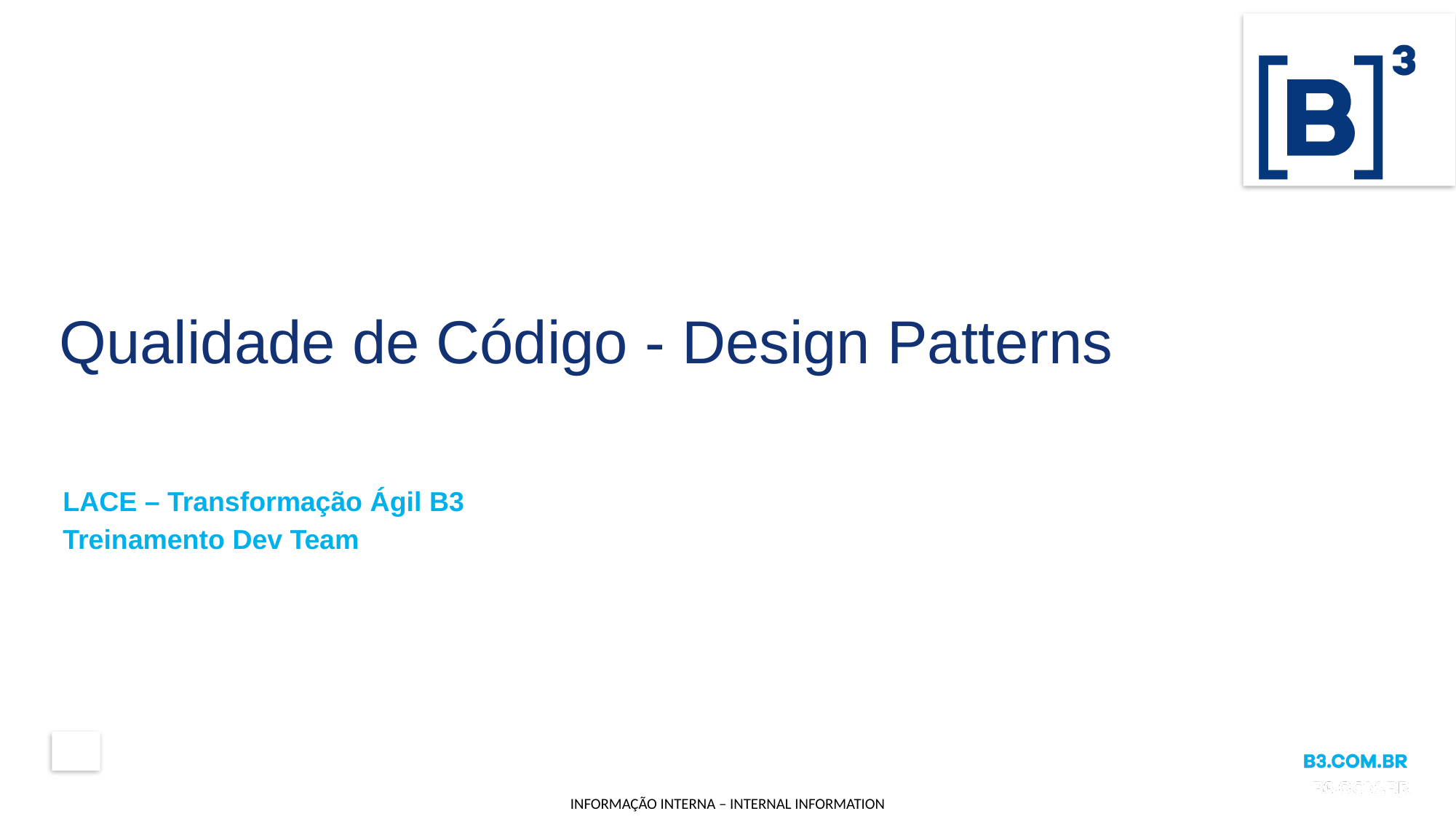

# Qualidade de Código - Design Patterns
LACE – Transformação Ágil B3
Treinamento Dev Team